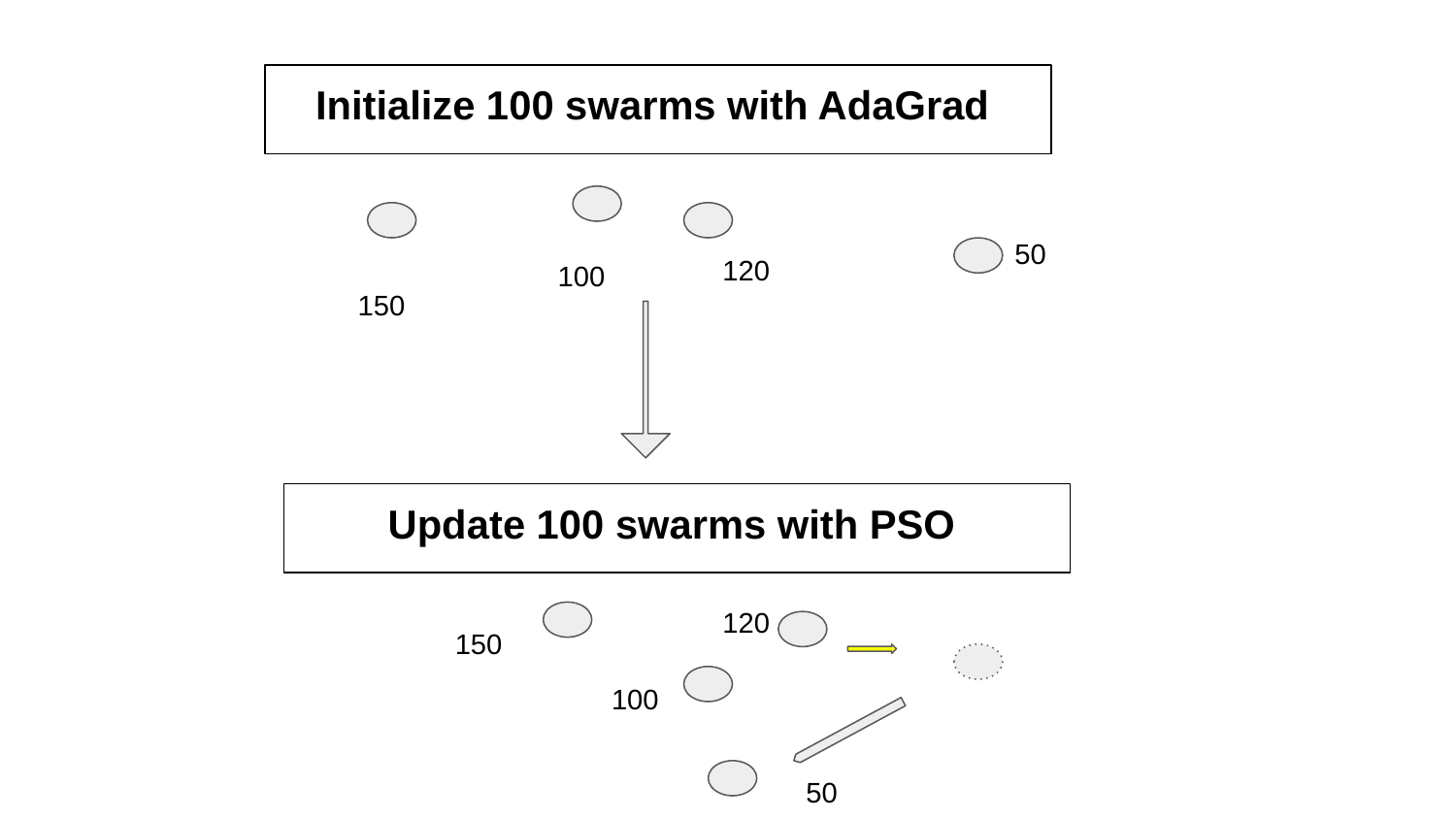

Initialize 100 swarms with AdaGrad

50
120

100

150

Update 100 swarms with PSO
120

150

100

50